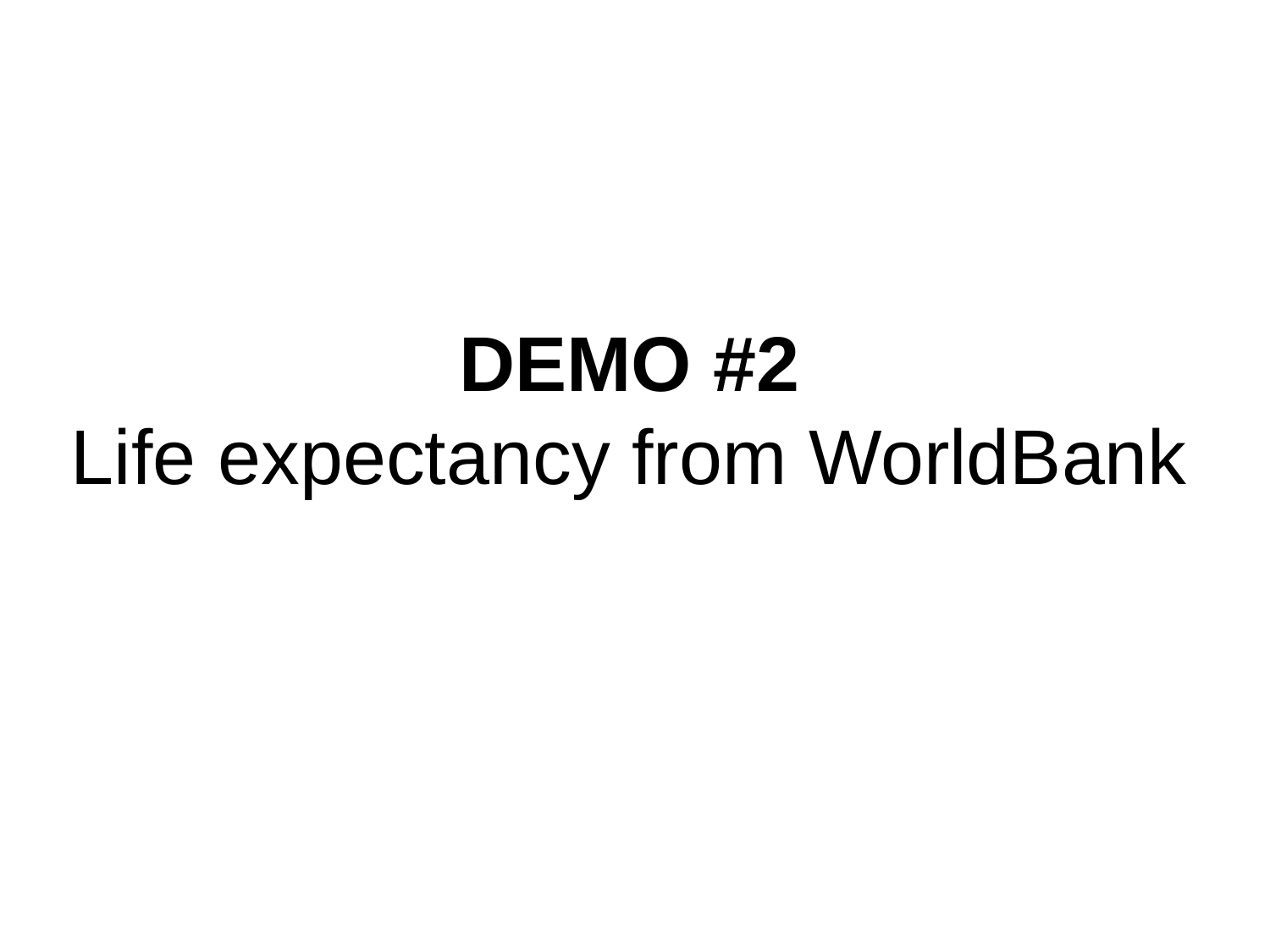

# DEMO #2 Life expectancy from WorldBank